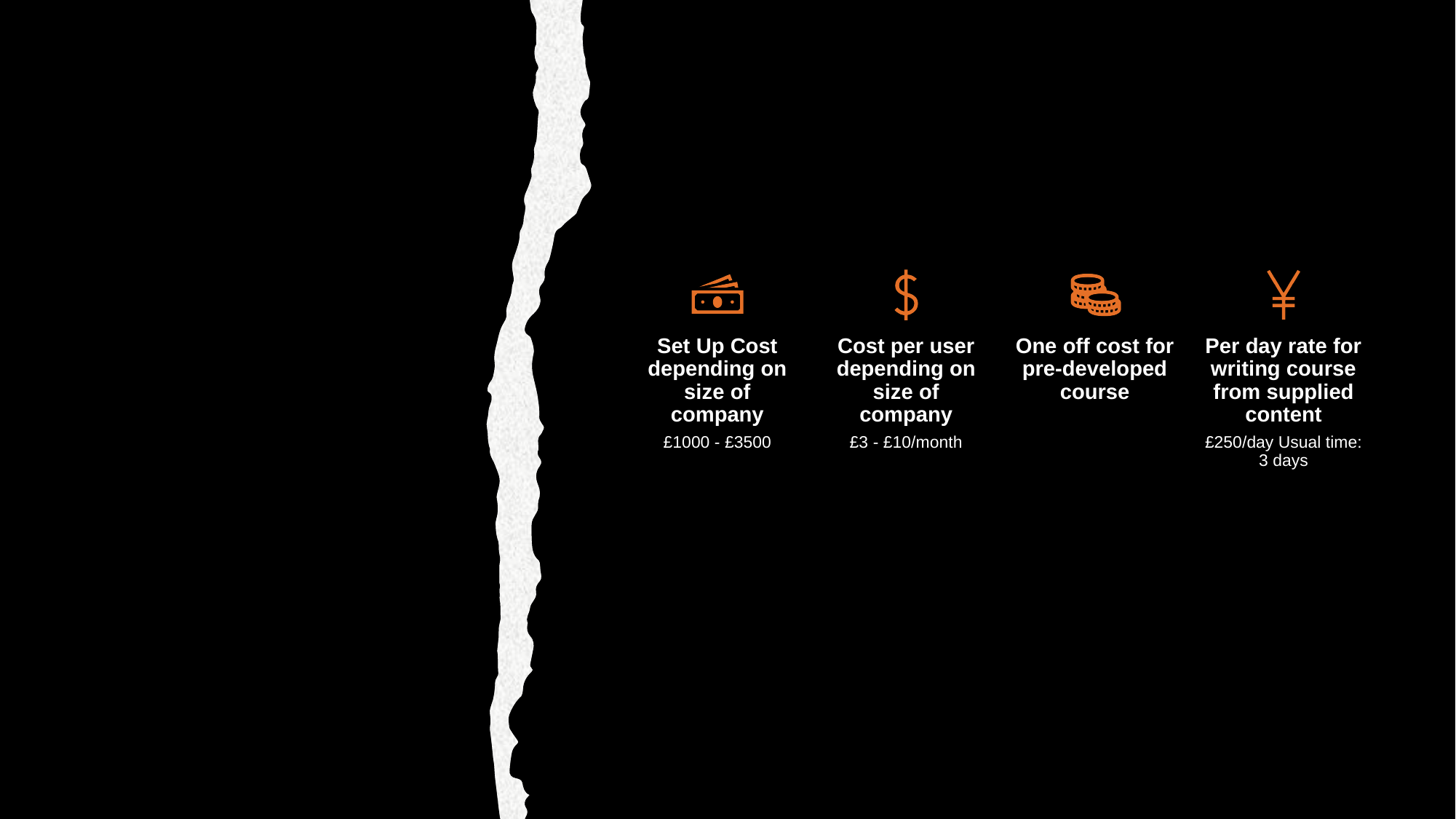

Set Up Cost depending on size of company
£1000 - £3500
Cost per user depending on size of company
£3 - £10/month
One off cost for pre-developed course
Per day rate for writing course from supplied content
£250/day Usual time: 3 days